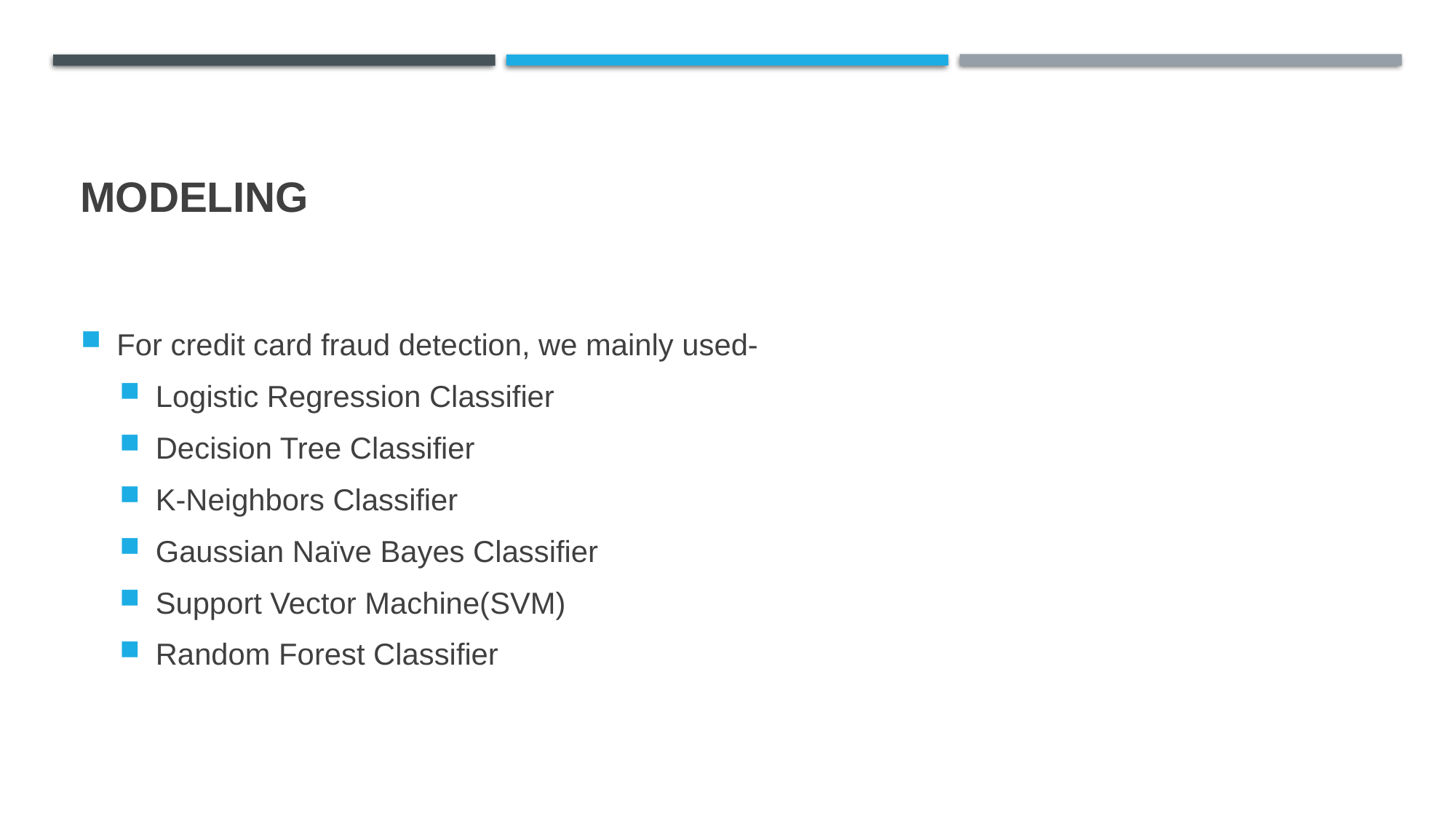

# modeling
For credit card fraud detection, we mainly used-
Logistic Regression Classifier
Decision Tree Classifier
K-Neighbors Classifier
Gaussian Naïve Bayes Classifier
Support Vector Machine(SVM)
Random Forest Classifier